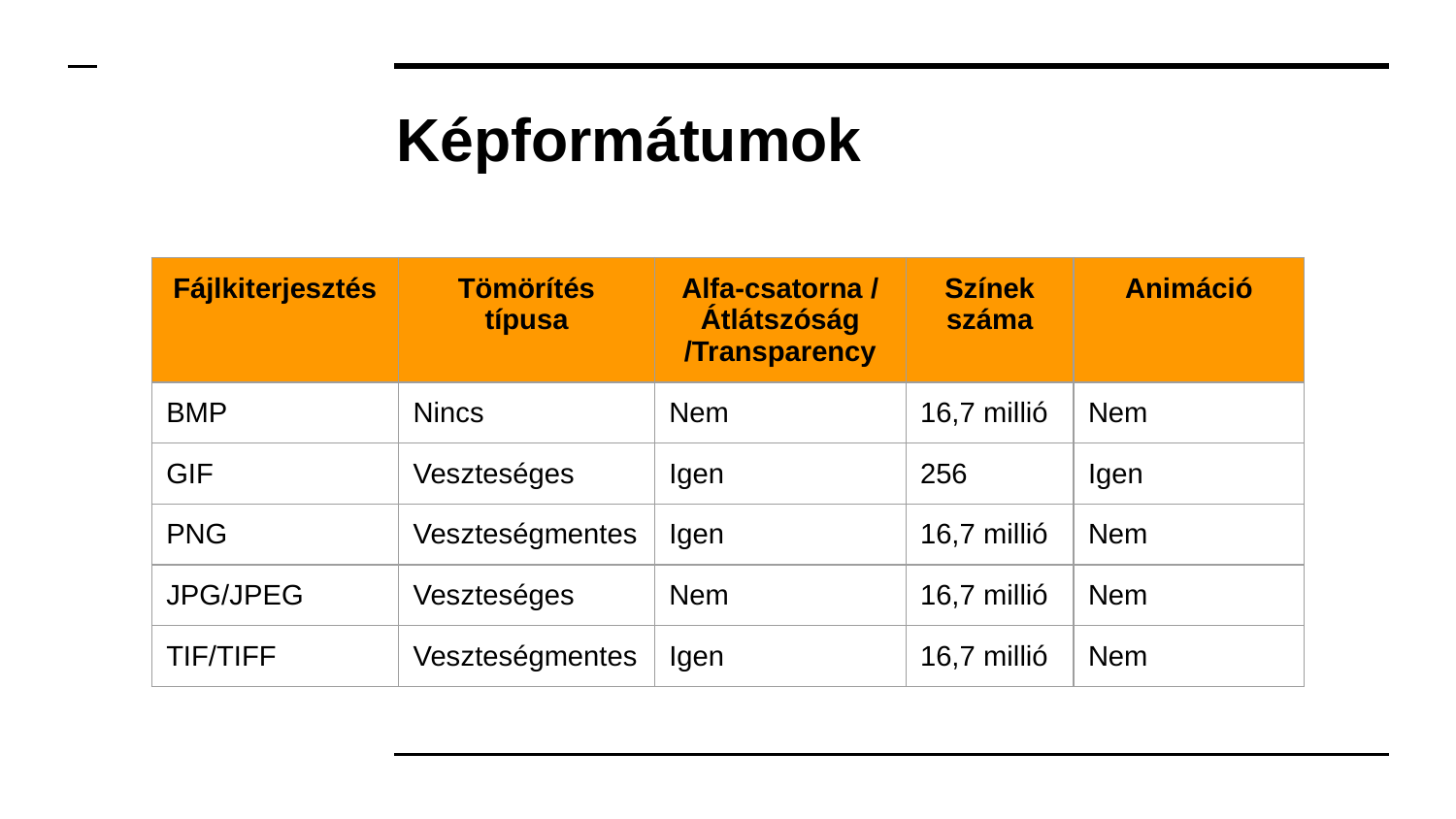

# Képformátumok
| Fájlkiterjesztés | Tömörítés típusa | Alfa-csatorna / Átlátszóság /Transparency | Színek száma | Animáció |
| --- | --- | --- | --- | --- |
| BMP | Nincs | Nem | 16,7 millió | Nem |
| GIF | Veszteséges | Igen | 256 | Igen |
| PNG | Veszteségmentes | Igen | 16,7 millió | Nem |
| JPG/JPEG | Veszteséges | Nem | 16,7 millió | Nem |
| TIF/TIFF | Veszteségmentes | Igen | 16,7 millió | Nem |